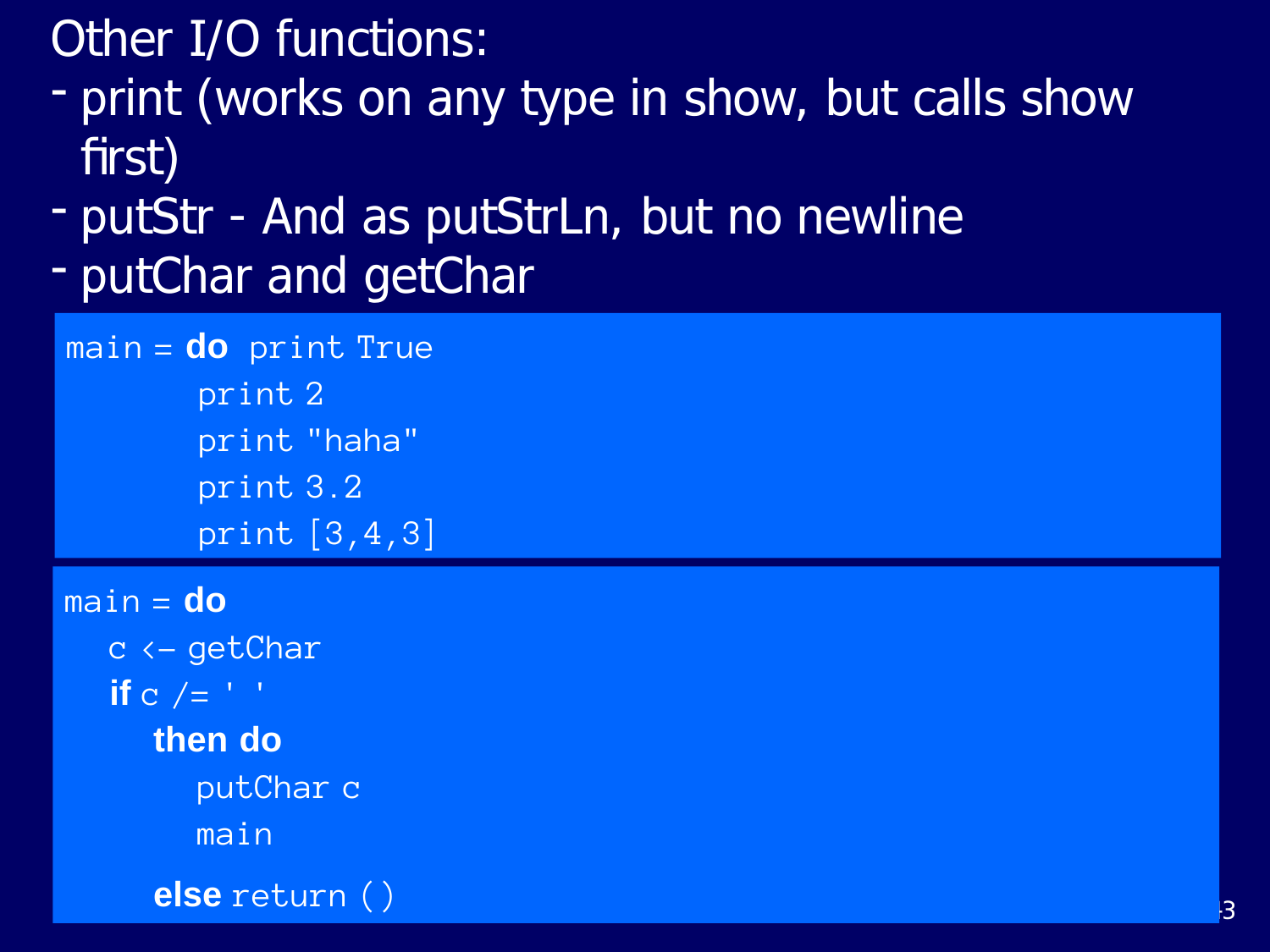

Other I/O functions:
print (works on any type in show, but calls show first)
putStr - And as putStrLn, but no newline
putChar and getChar
main = do  print True
            print 2
            print "haha"
            print 3.2
            print [3,4,3]
main = do
    c <- getChar
    if c /= ' '
        then do
            putChar c
            main
        else return ()
43